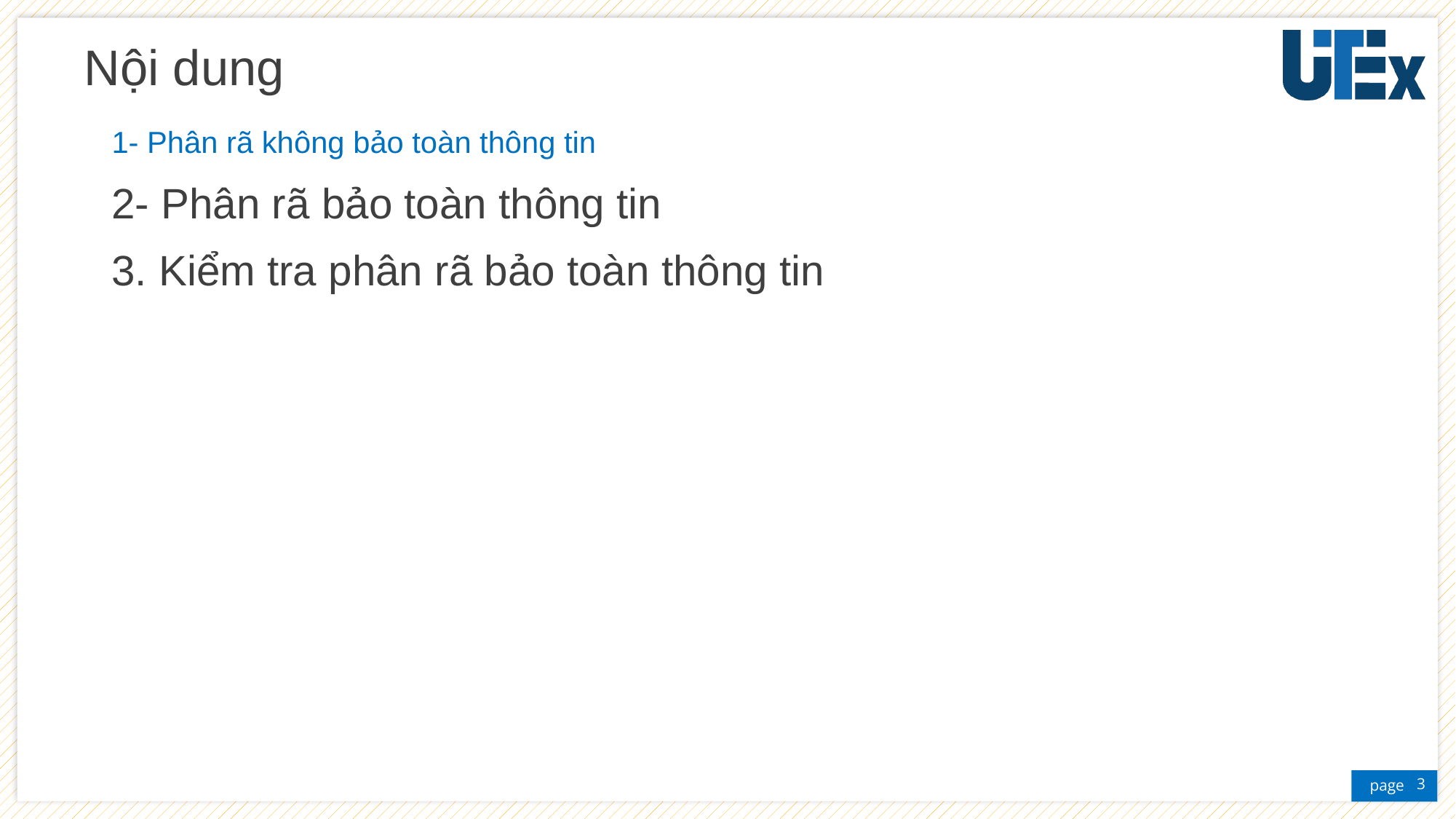

# Nội dung
1- Phân rã không bảo toàn thông tin
2- Phân rã bảo toàn thông tin
3. Kiểm tra phân rã bảo toàn thông tin

3